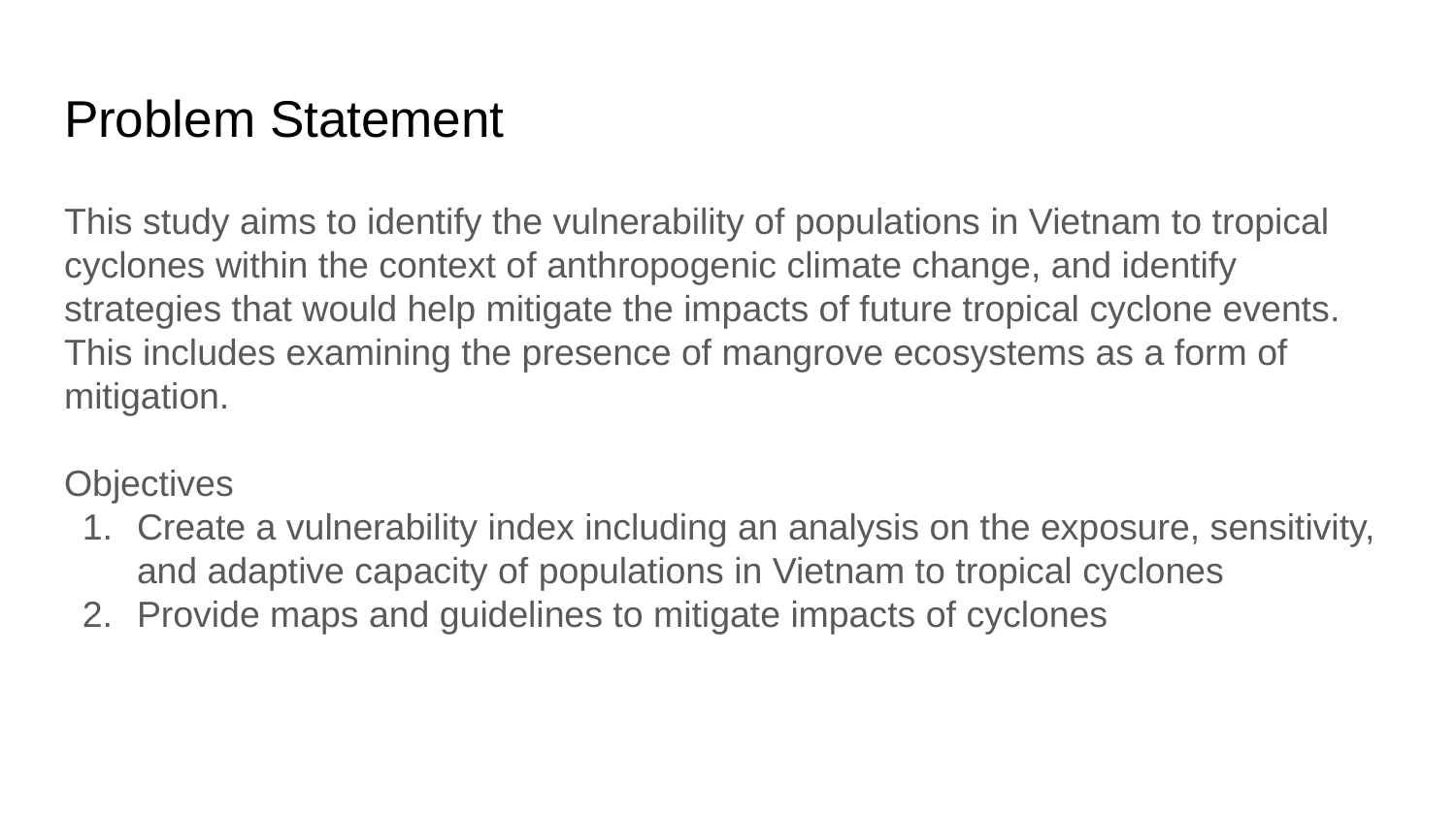

# Problem Statement
This study aims to identify the vulnerability of populations in Vietnam to tropical cyclones within the context of anthropogenic climate change, and identify strategies that would help mitigate the impacts of future tropical cyclone events. This includes examining the presence of mangrove ecosystems as a form of mitigation.

Objectives
Create a vulnerability index including an analysis on the exposure, sensitivity, and adaptive capacity of populations in Vietnam to tropical cyclones
Provide maps and guidelines to mitigate impacts of cyclones